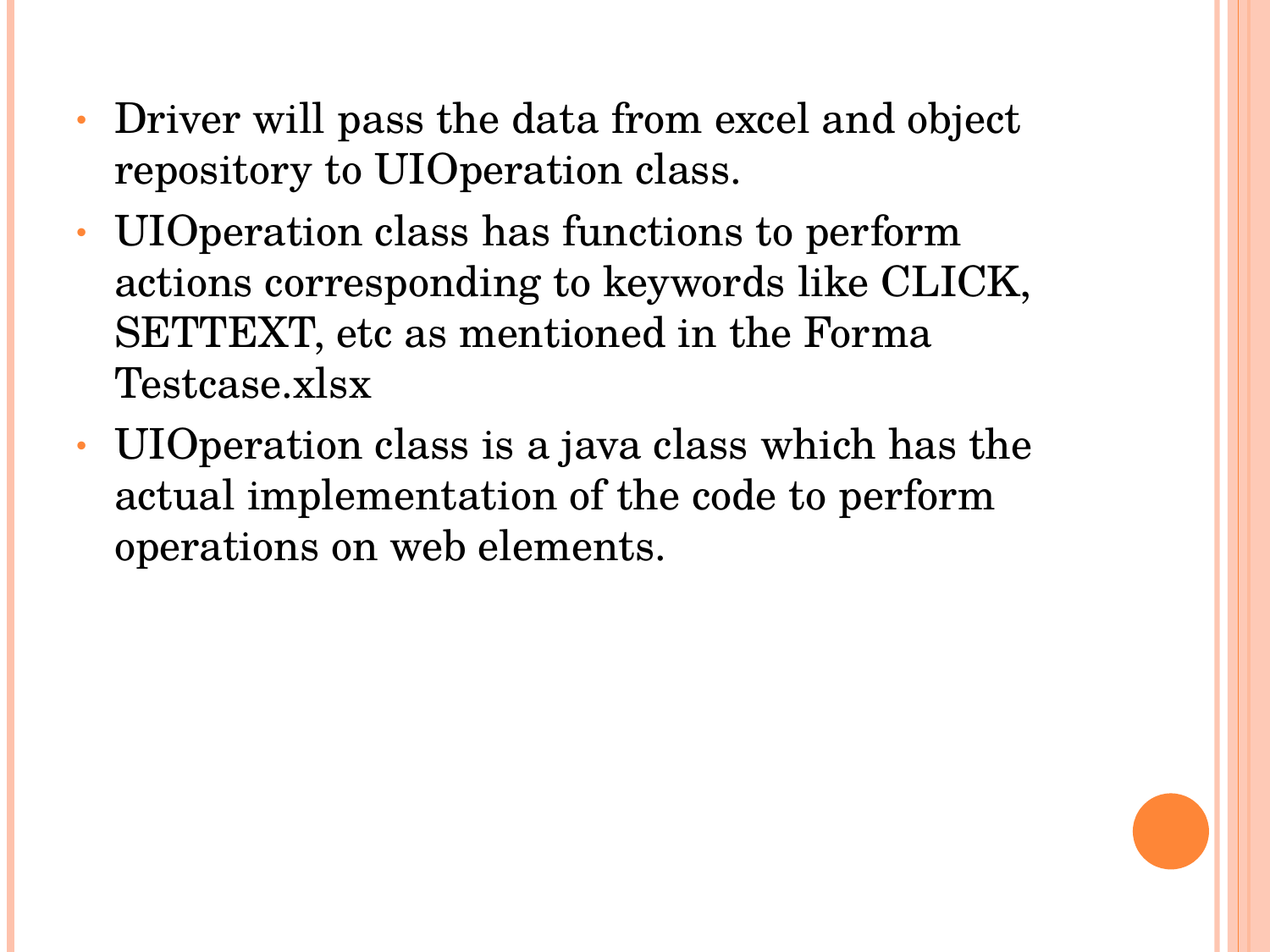

Driver will pass the data from excel and object repository to UIOperation class.
UIOperation class has functions to perform actions corresponding to keywords like CLICK, SETTEXT, etc as mentioned in the Forma Testcase.xlsx
UIOperation class is a java class which has the actual implementation of the code to perform operations on web elements.